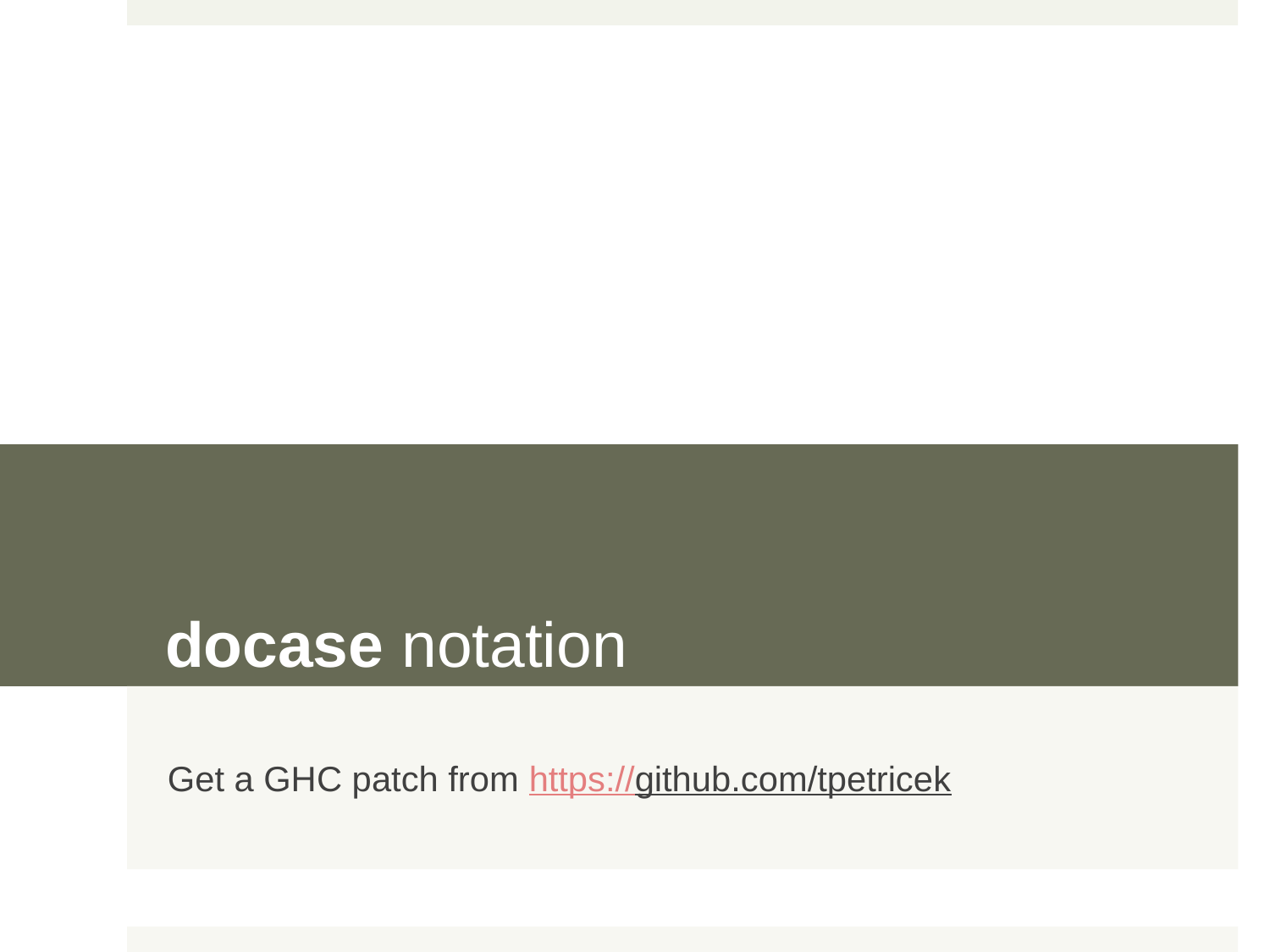

# docase notation
Get a GHC patch from https://github.com/tpetricek